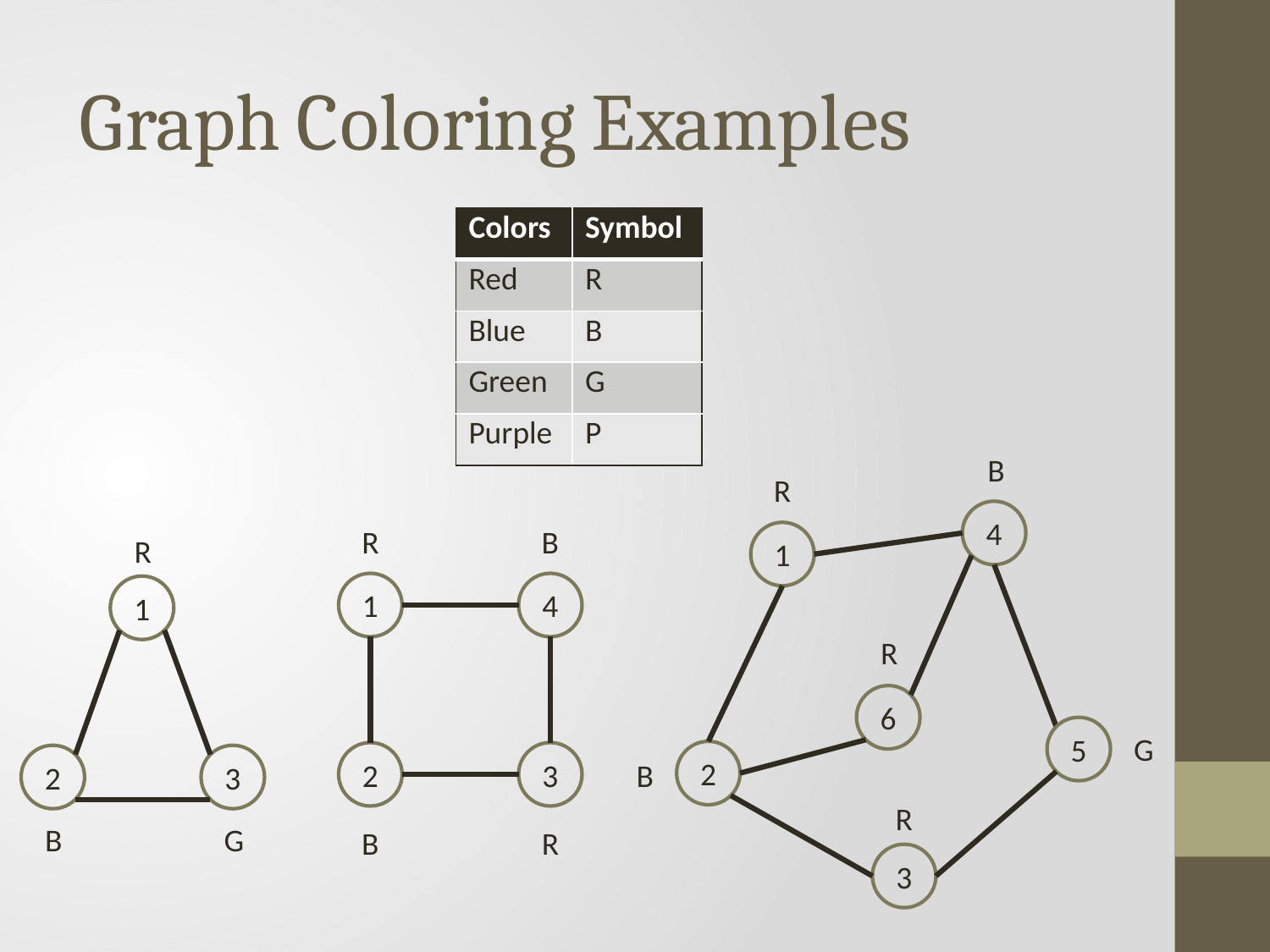

# Graph Coloring Examples
| Colors | Symbol |
| --- | --- |
| Red | R |
| Blue | B |
| Green | G |
| Purple | P |
B
R
4
R
B
1
R
1
4
1
R
6
5
G
2
2
3
2
3
B
R
G
B
B
R
3